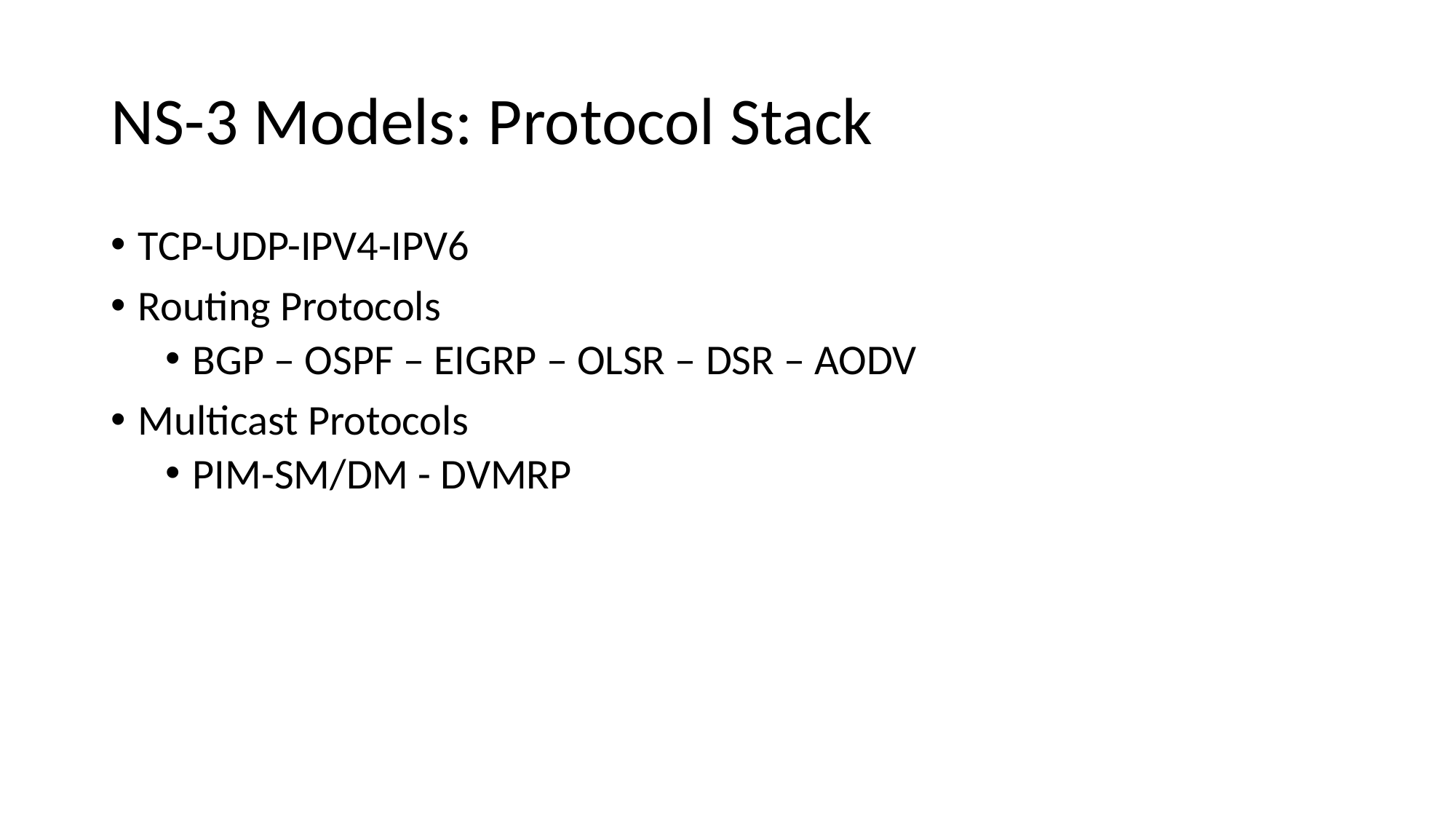

# NS-3 Models: Protocol Stack
TCP-UDP-IPV4-IPV6
Routing Protocols
BGP – OSPF – EIGRP – OLSR – DSR – AODV
Multicast Protocols
PIM-SM/DM - DVMRP